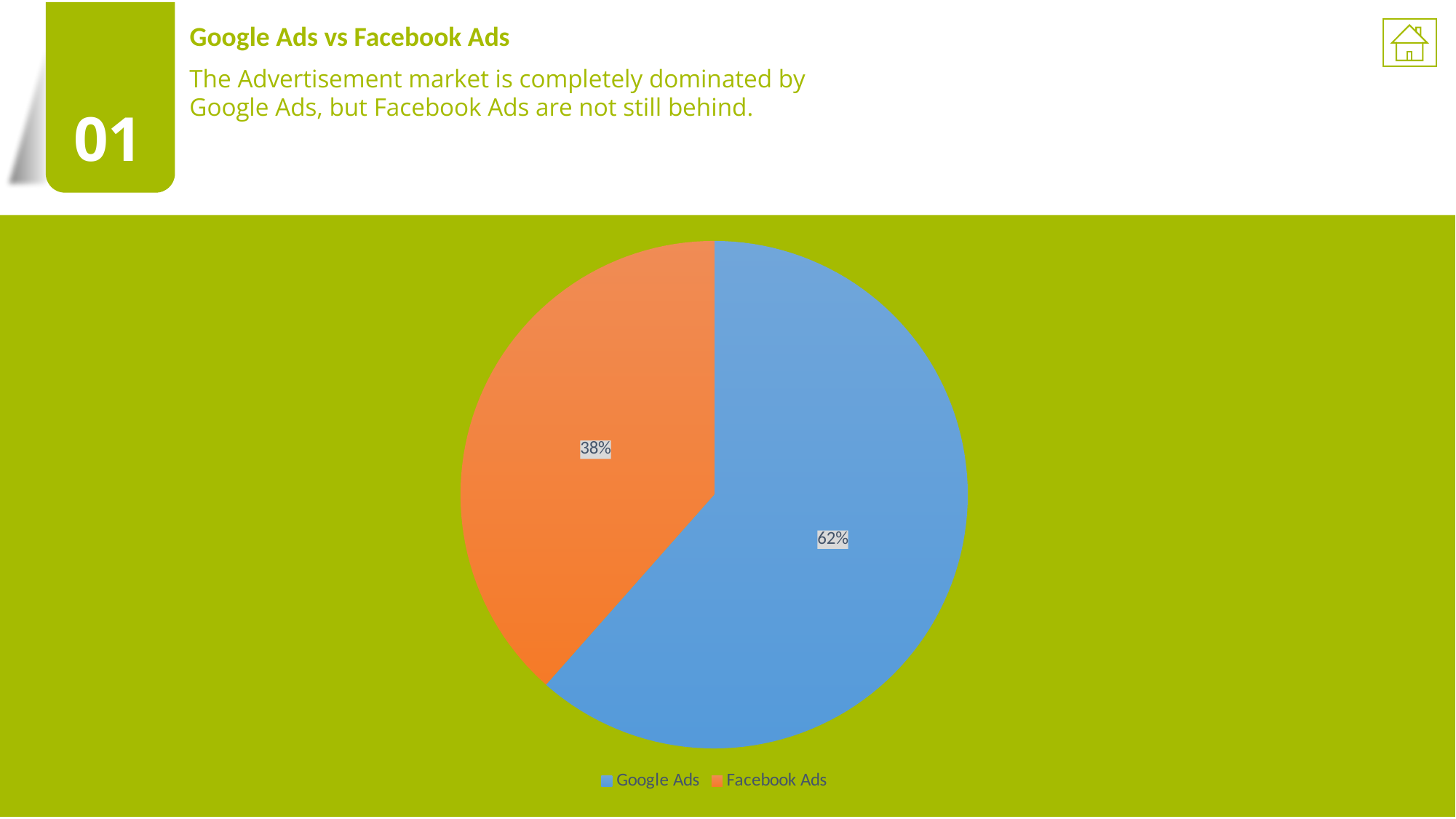

01
Google Ads vs Facebook Ads
The Advertisement market is completely dominated by Google Ads, but Facebook Ads are not still behind.

### Chart

| Category | Sales |
|---|---|
| Google Ads | 124065.0 |
| Facebook Ads | 77569.0 |